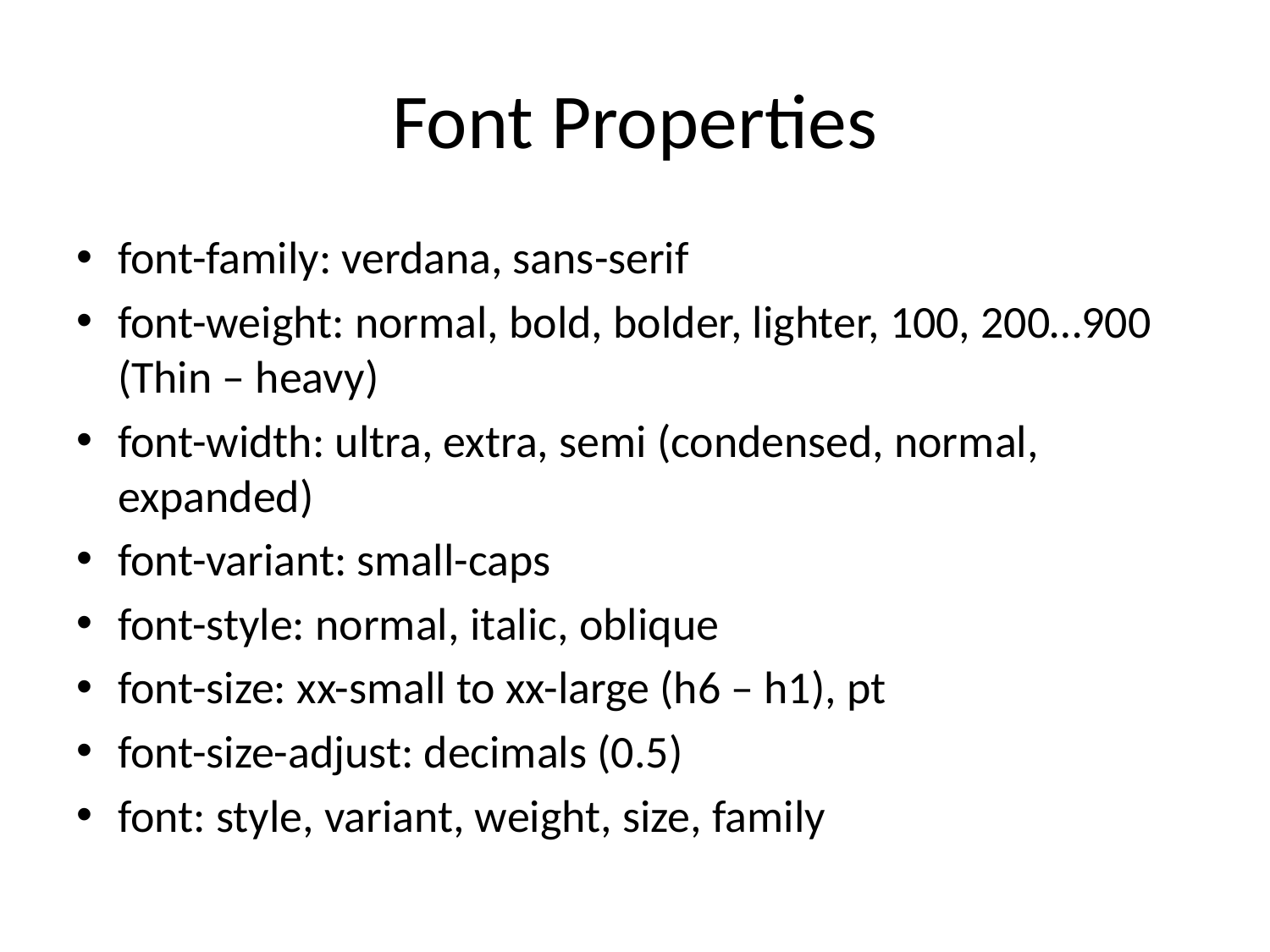

# Font Properties
font-family: verdana, sans-serif
font-weight: normal, bold, bolder, lighter, 100, 200…900 (Thin – heavy)
font-width: ultra, extra, semi (condensed, normal, expanded)
font-variant: small-caps
font-style: normal, italic, oblique
font-size: xx-small to xx-large (h6 – h1), pt
font-size-adjust: decimals (0.5)
font: style, variant, weight, size, family